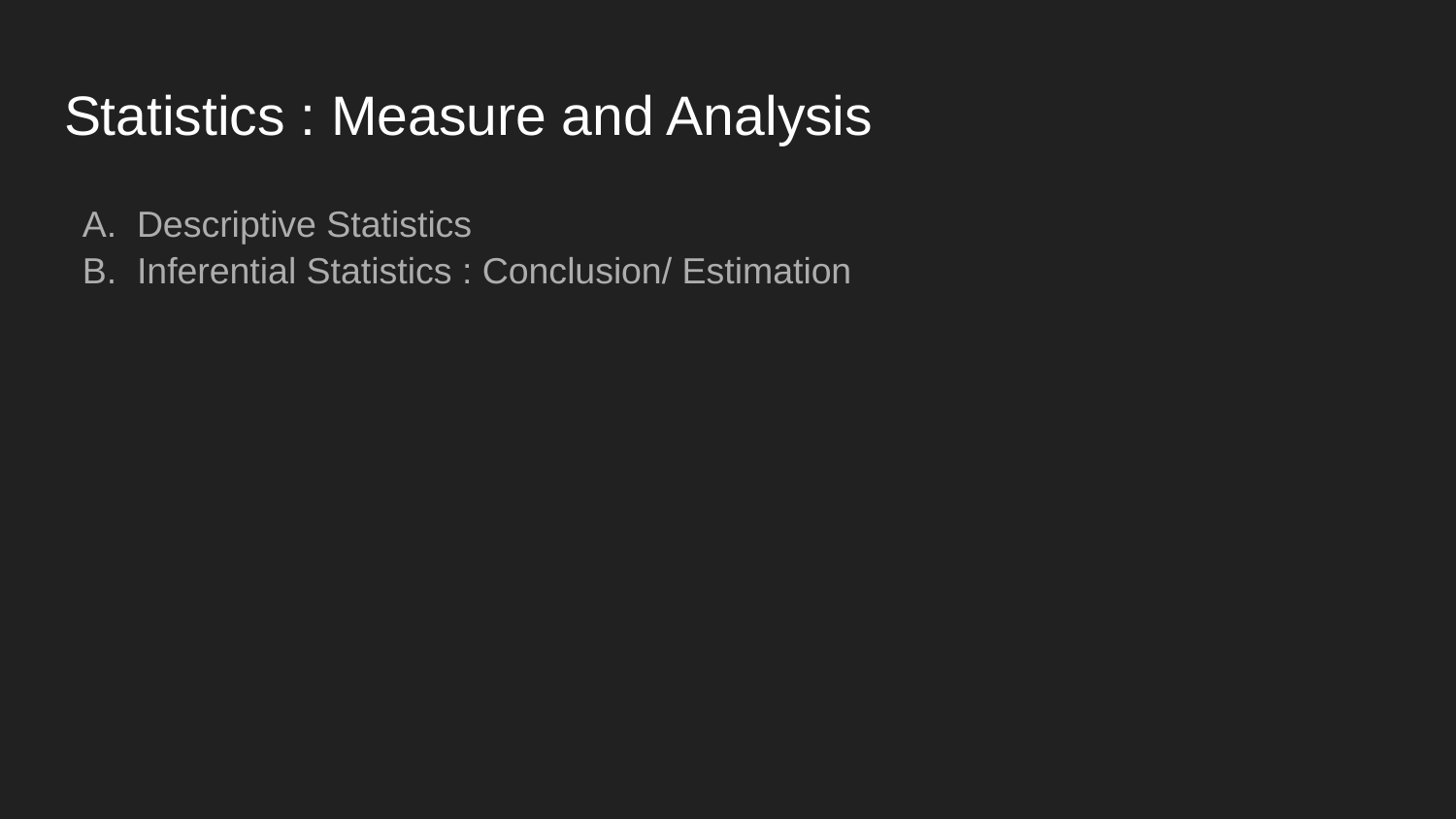

# Statistics : Measure and Analysis
Descriptive Statistics
Inferential Statistics : Conclusion/ Estimation